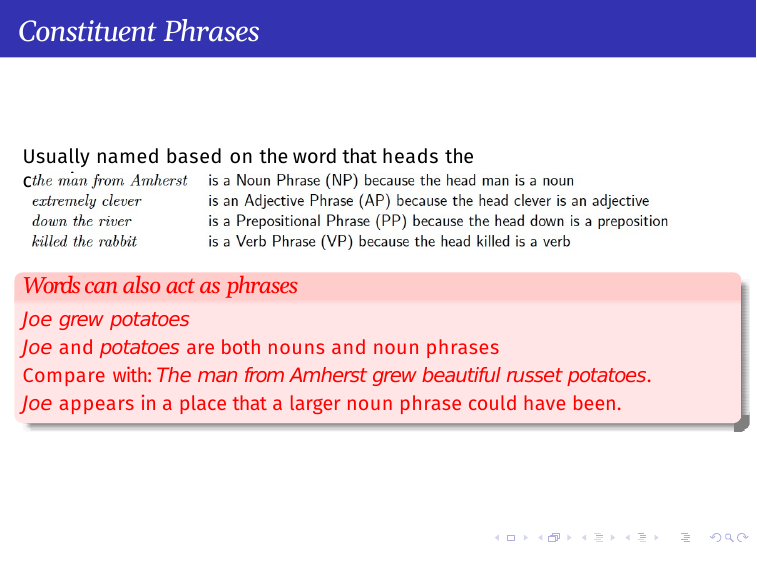

Constituent Phrases
Usually named based on the word that heads the constituent:

Words can also act as phrases
Joe grew potatoes
Joe and potatoes are both nouns and noun phrases
Compare with: The man from Amherst grew beautiful russet potatoes.  Joe appears in a place that a larger noun phrase could have been.

Syntax
Week 5: Lecture 1
5 / 14